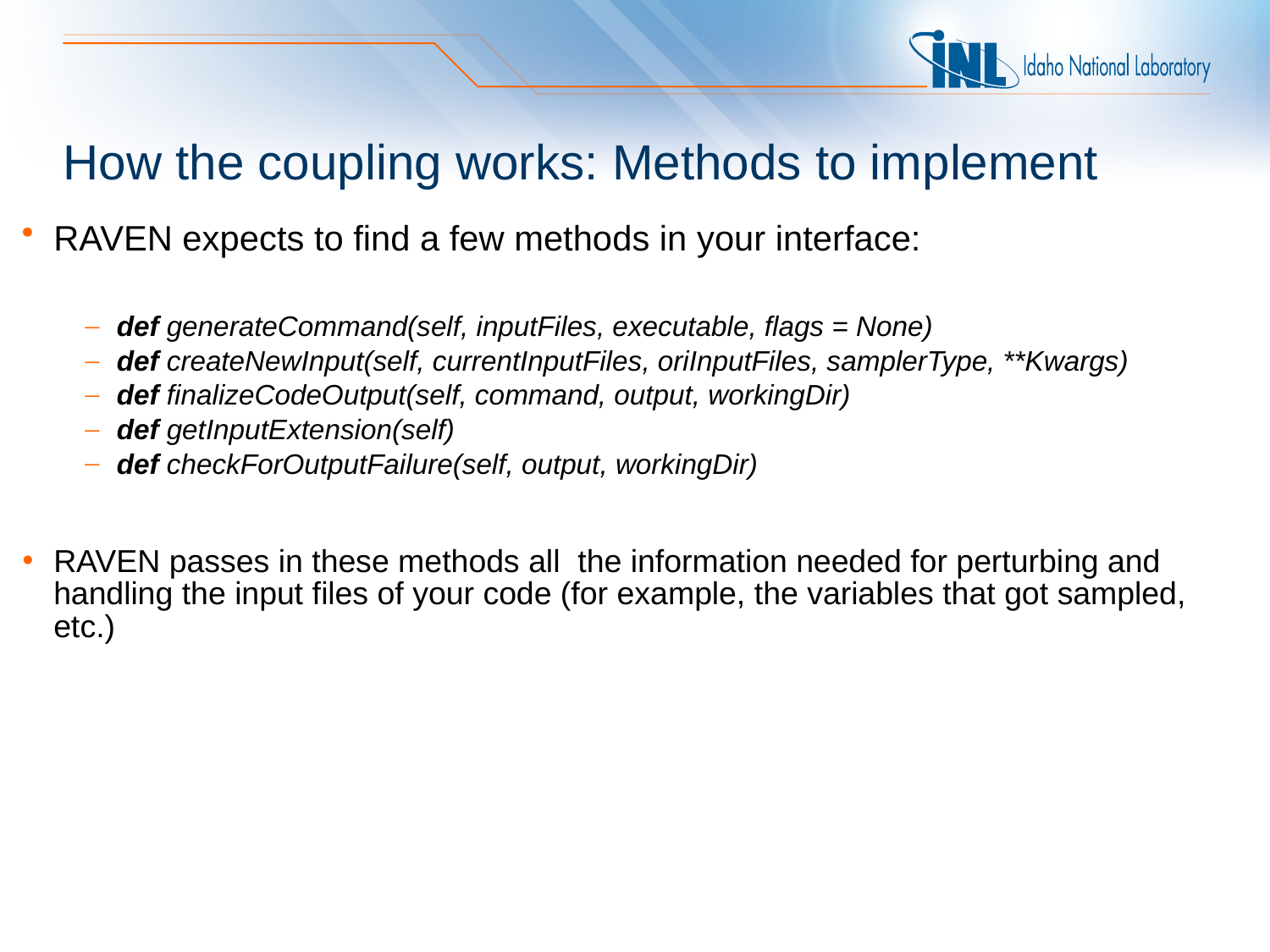

# How the coupling works: Methods to implement
RAVEN expects to find a few methods in your interface:

def generateCommand(self, inputFiles, executable, flags = None)
def createNewInput(self, currentInputFiles, oriInputFiles, samplerType, **Kwargs)
def finalizeCodeOutput(self, command, output, workingDir)
def getInputExtension(self)
def checkForOutputFailure(self, output, workingDir)

RAVEN passes in these methods all  the information needed for perturbing and handling the input files of your code (for example, the variables that got sampled, etc.)